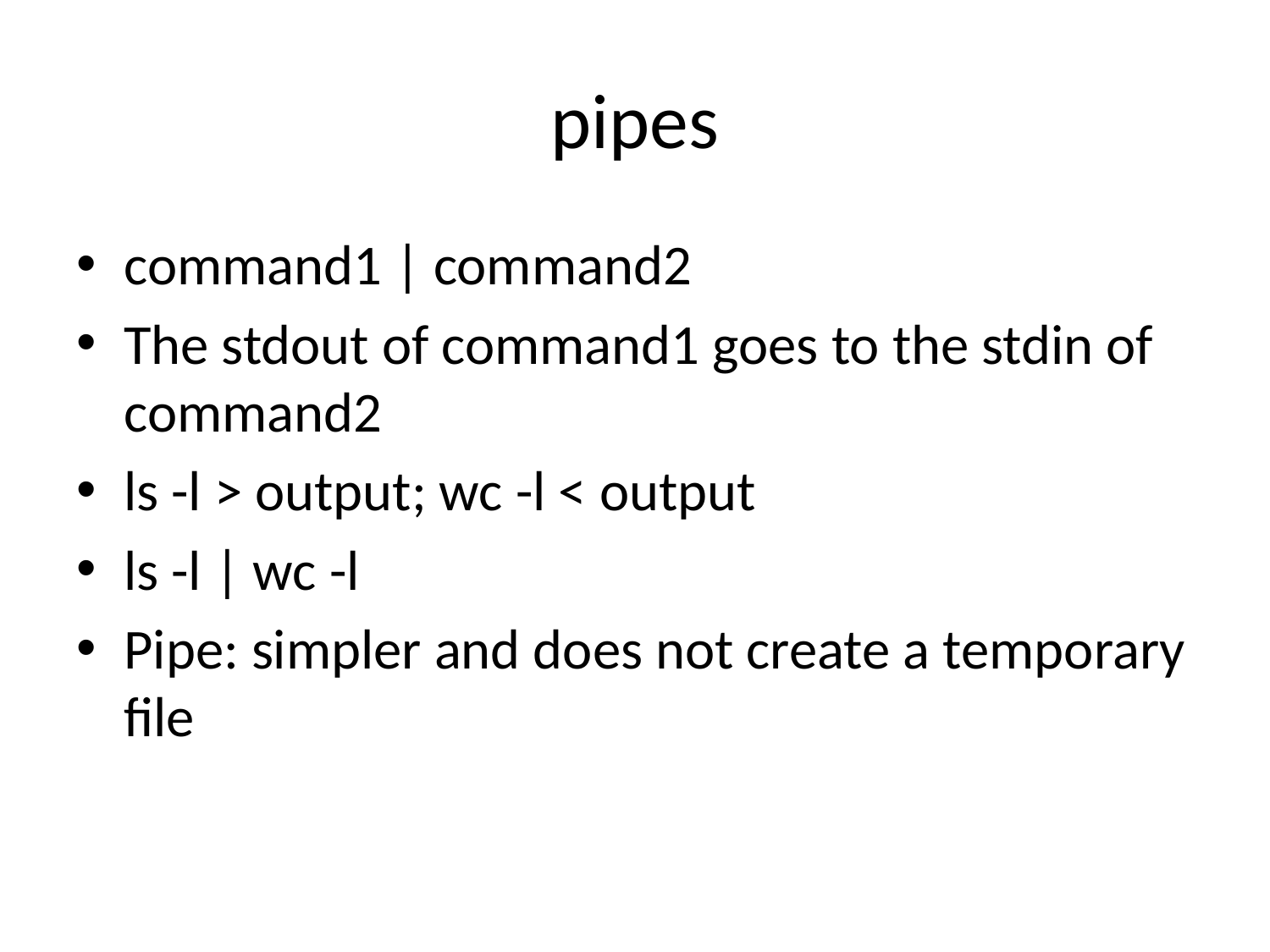

# pipes
command1 | command2
The stdout of command1 goes to the stdin of command2
ls -l > output; wc -l < output
ls -l | wc -l
Pipe: simpler and does not create a temporary file